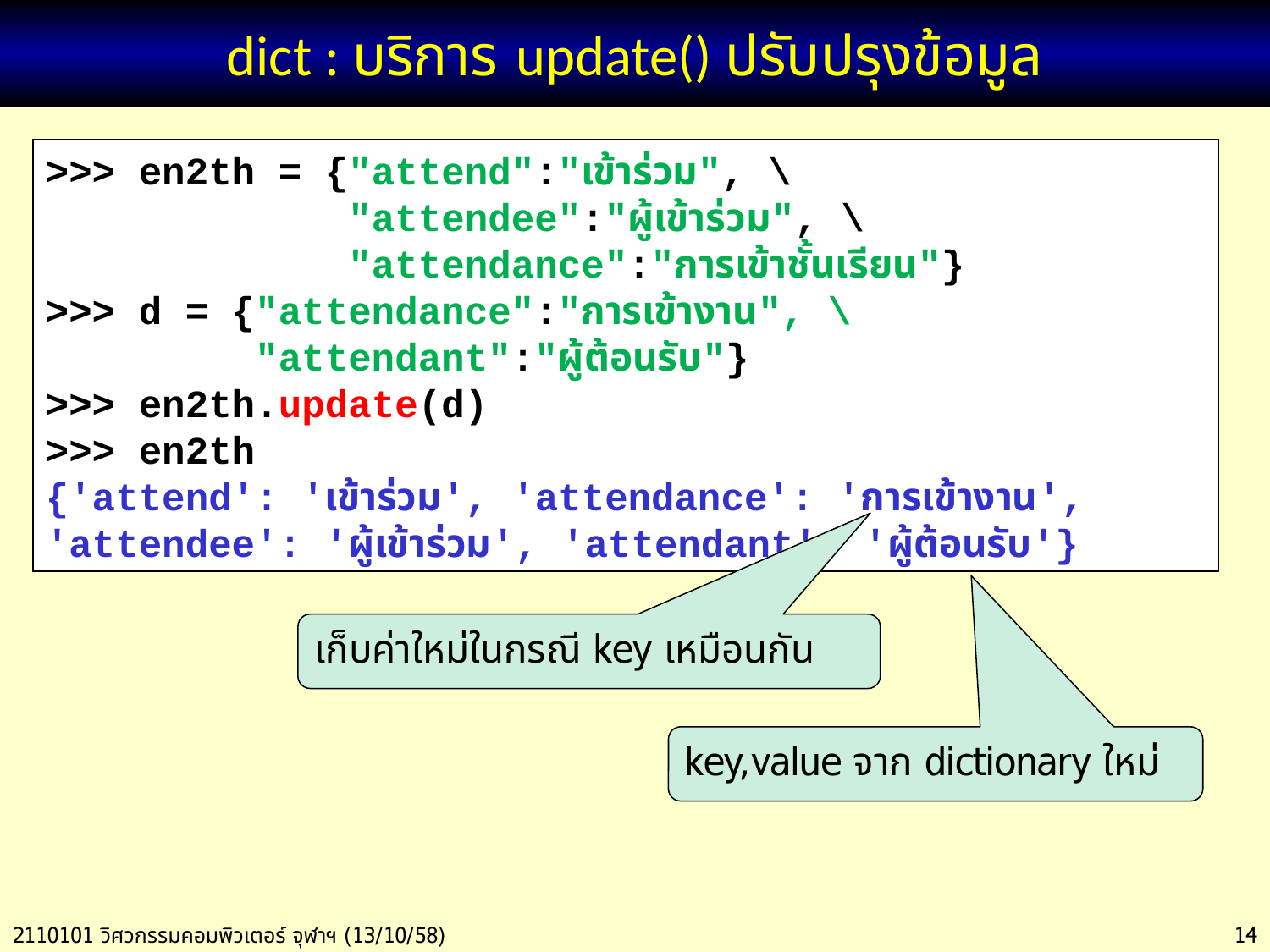

# dict : บริการ update() ปรับปรุงข้อมูล
>>> en2th = {"attend":"เข้าร่วม", \
             "attendee":"ผู้เข้าร่วม", \
             "attendance":"การเข้าชั้นเรียน"}
>>> d = {"attendance":"การเข้างาน", \
         "attendant":"ผู้ต้อนรับ"}
>>> en2th.update(d)
>>> en2th
{'attend': 'เข้าร่วม', 'attendance': 'การเข้างาน', 'attendee': 'ผู้เข้าร่วม', 'attendant': 'ผู้ต้อนรับ'}
เก็บค่าใหม่ในกรณี key เหมือนกัน
key,value จาก dictionary ใหม่